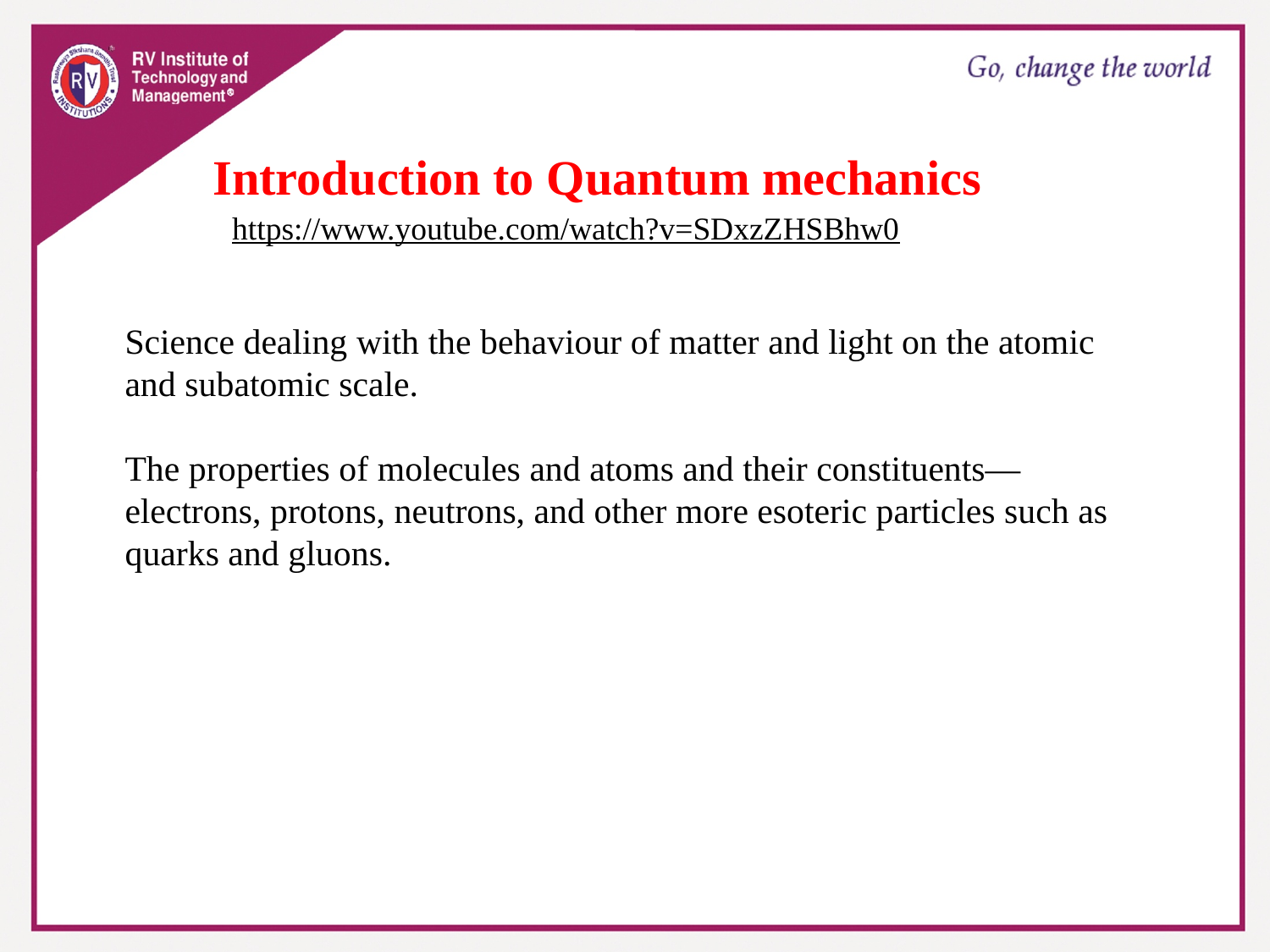

Introduction to Quantum mechanics
https://www.youtube.com/watch?v=SDxzZHSBhw0
Science dealing with the behaviour of matter and light on the atomic and subatomic scale.

The properties of molecules and atoms and their constituents—electrons, protons, neutrons, and other more esoteric particles such as quarks and gluons.